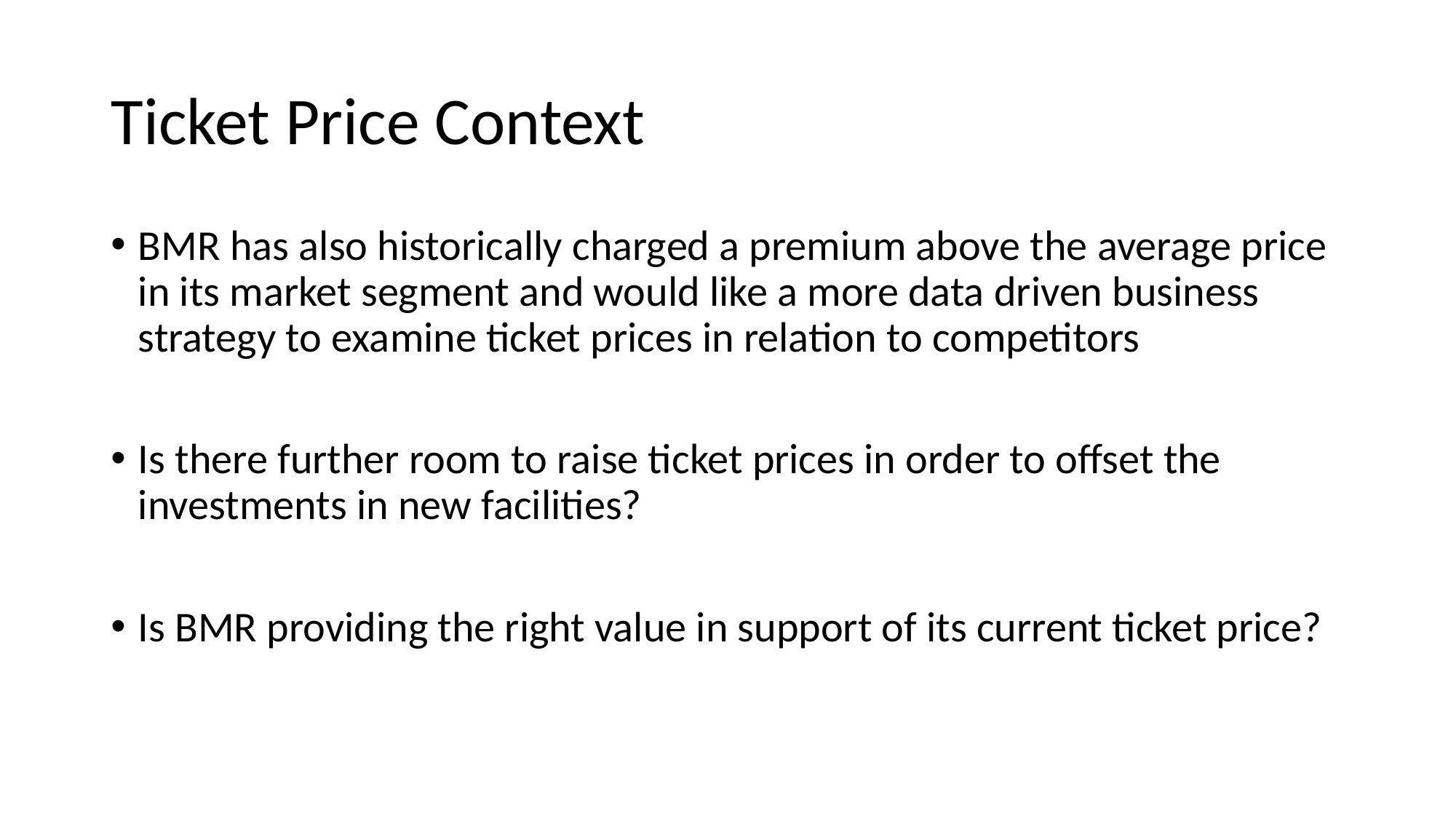

# Ticket Price Context
BMR has also historically charged a premium above the average price in its market segment and would like a more data driven business strategy to examine ticket prices in relation to competitors

Is there further room to raise ticket prices in order to offset the investments in new facilities?

Is BMR providing the right value in support of its current ticket price?